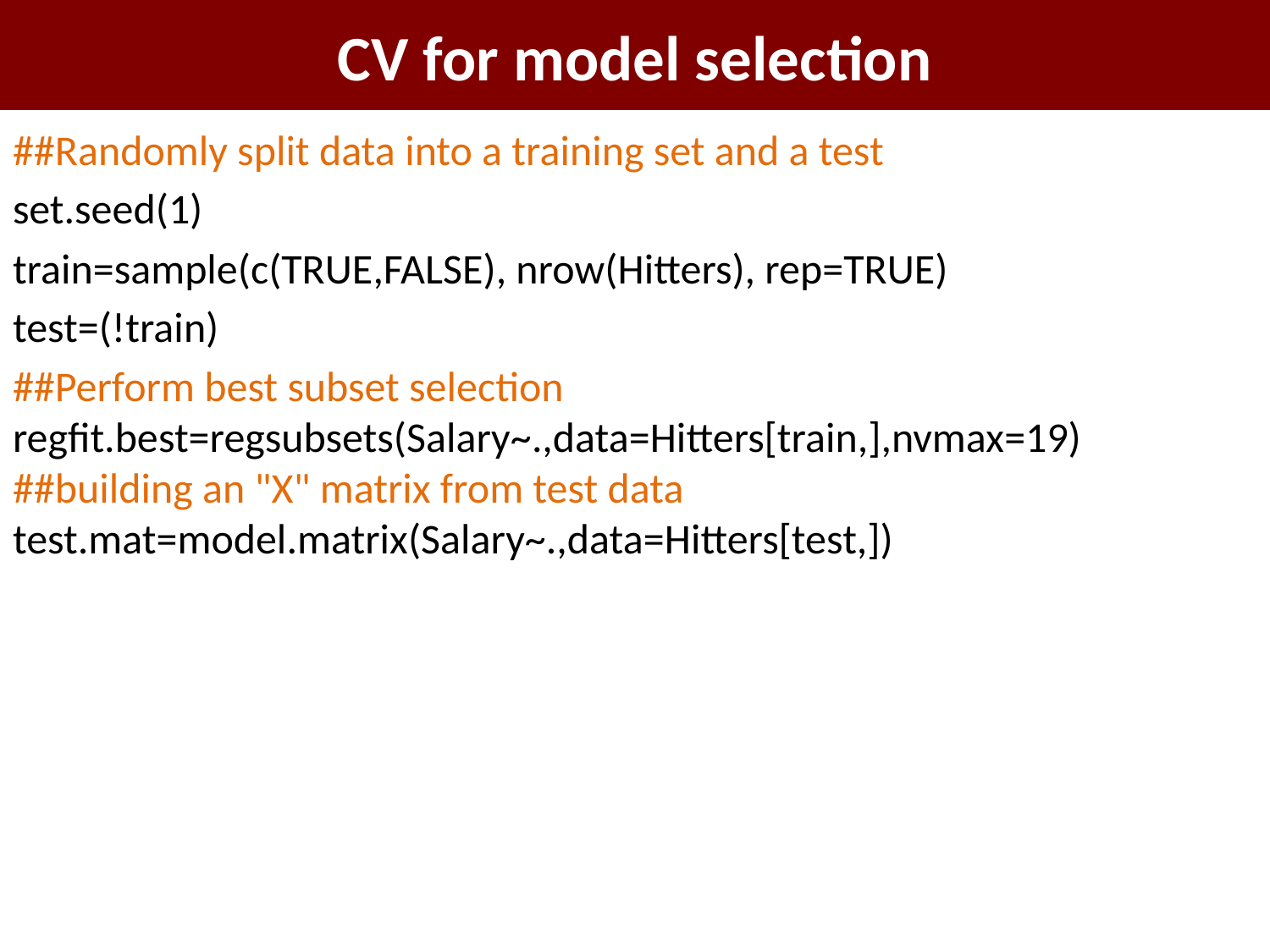

# CV for model selection
##Randomly split data into a training set and a test
set.seed(1)
train=sample(c(TRUE,FALSE), nrow(Hitters), rep=TRUE)
test=(!train)
##Perform best subset selection regfit.best=regsubsets(Salary~.,data=Hitters[train,],nvmax=19) ##building an "X" matrix from test data test.mat=model.matrix(Salary~.,data=Hitters[test,])